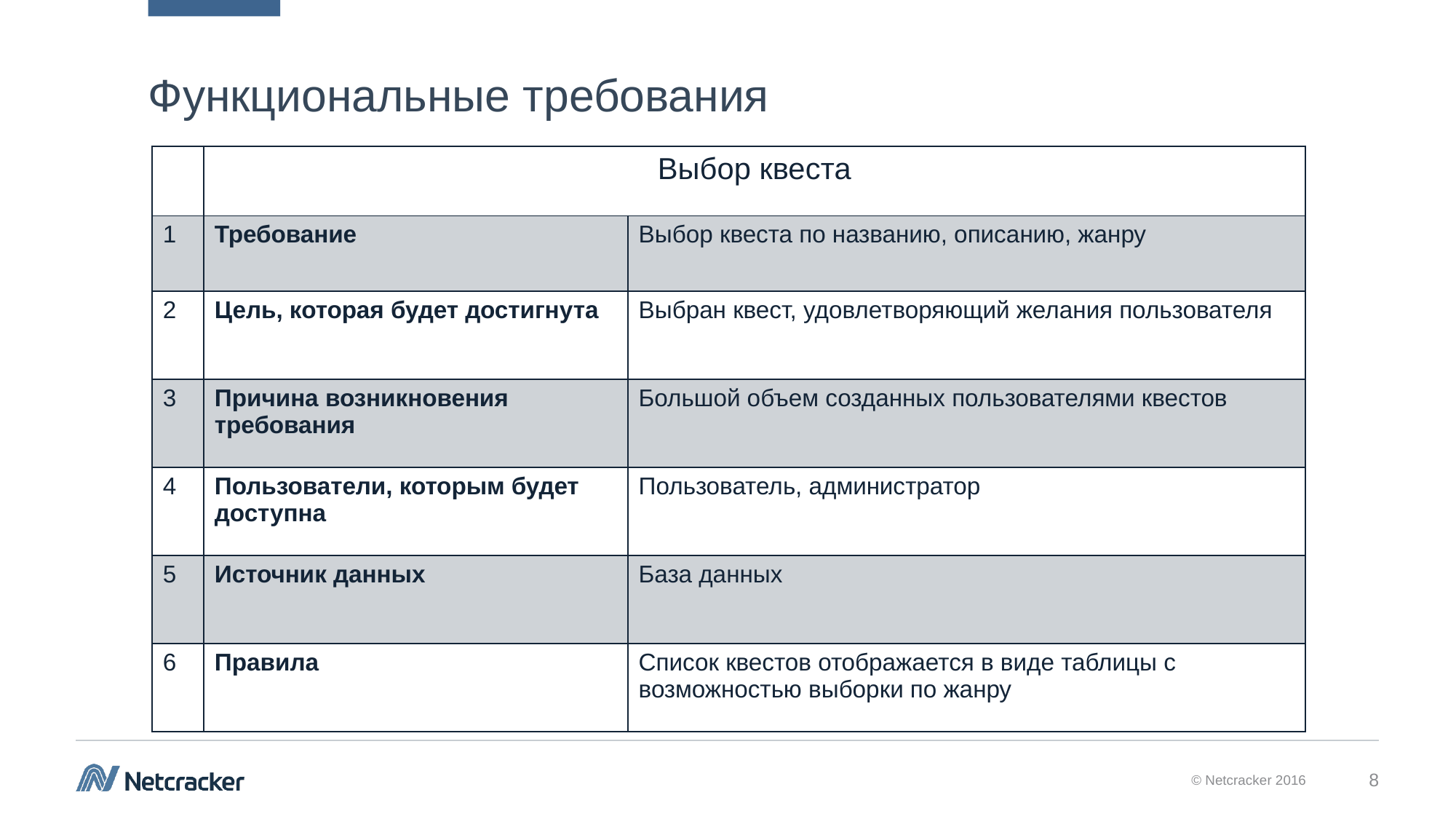

# Функциональные требования

|  | Выбор квеста |  |
| --- | --- | --- |
| 1 | Требование | Выбор квеста по названию, описанию, жанру |
| 2 | Цель, которая будет достигнута | Выбран квест, удовлетворяющий желания пользователя |
| 3 | Причина возникновения требования | Большой объем созданных пользователями квестов |
| 4 | Пользователи, которым будет доступна | Пользователь, администратор |
| 5 | Источник данных | База данных |
| 6 | Правила | Список квестов отображается в виде таблицы с возможностью выборки по жанру |